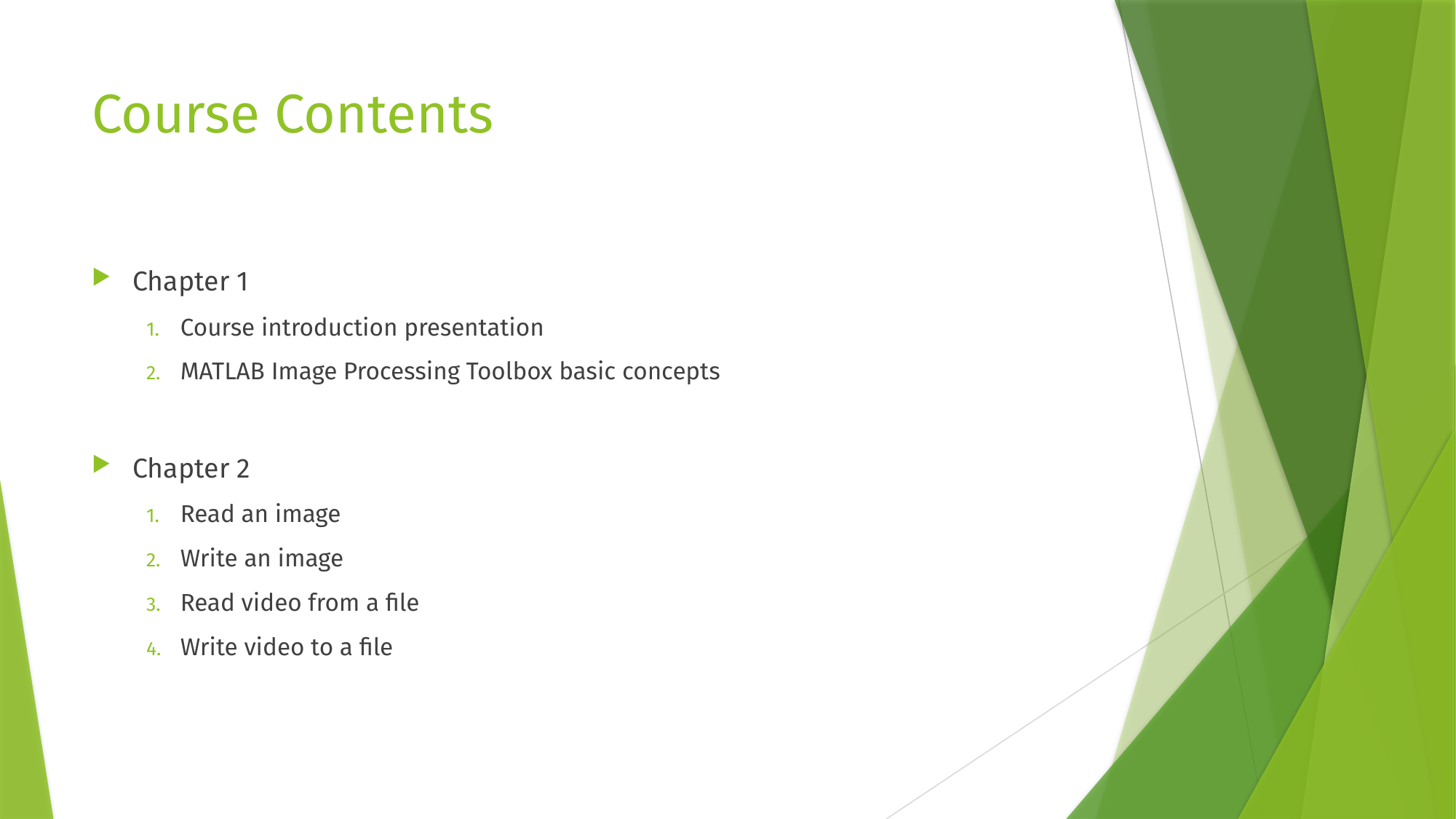

# Course Contents
Chapter 1
Course introduction presentation
MATLAB Image Processing Toolbox basic concepts

Chapter 2
Read an image
Write an image
Read video from a file
Write video to a file